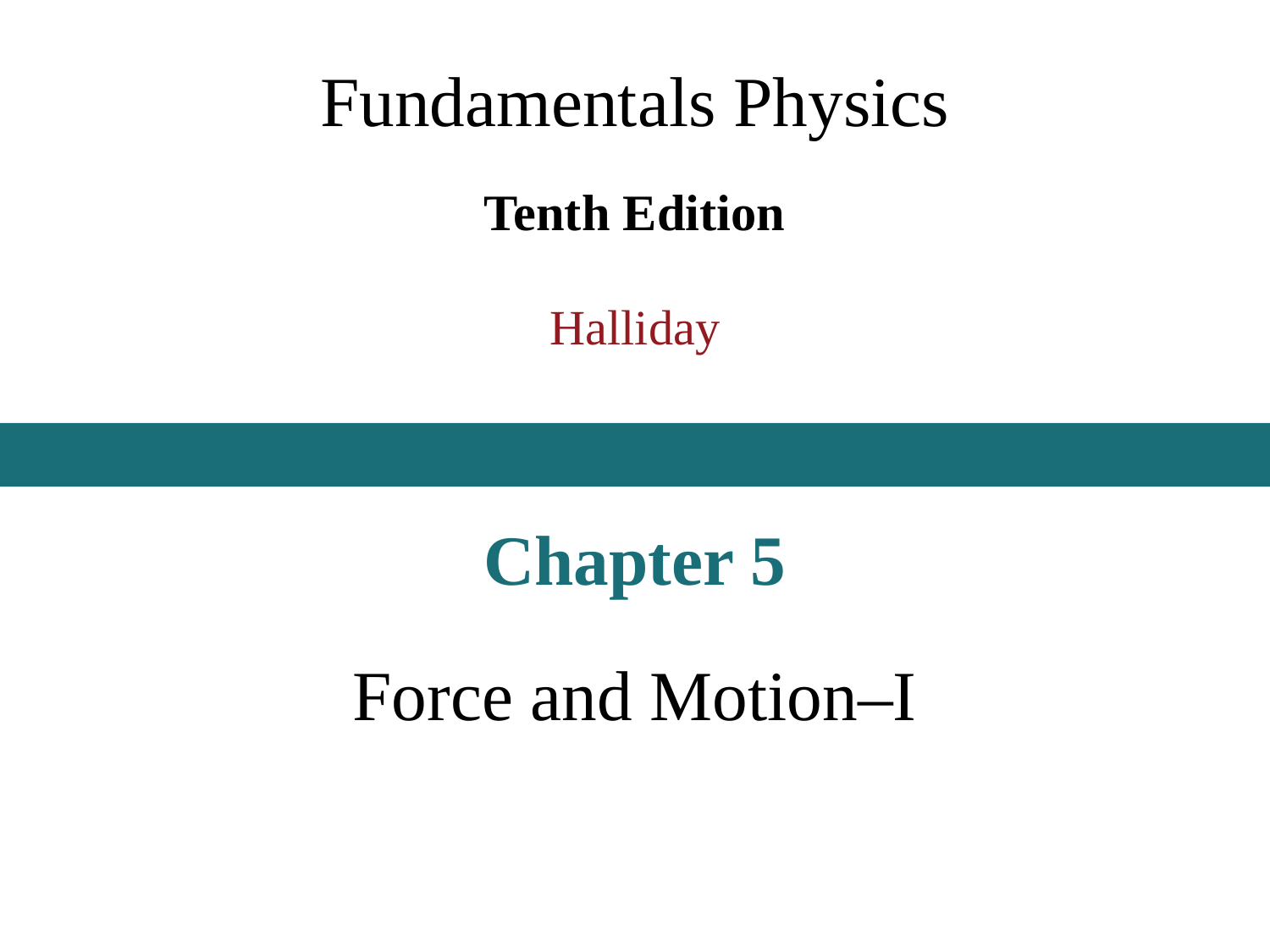

# Fundamentals Physics
Tenth Edition
Halliday
Chapter 5
Force and Motion–I